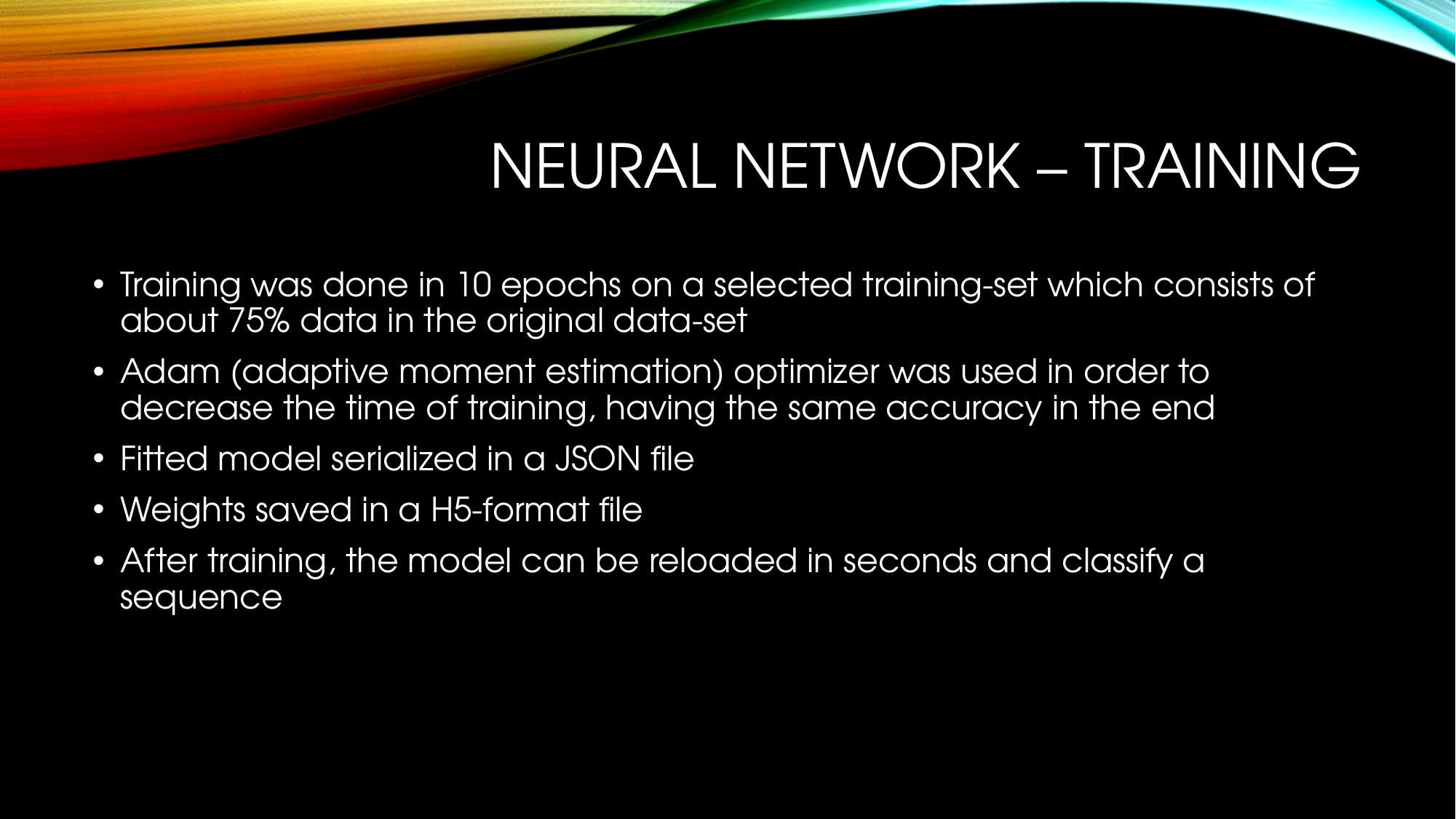

# NEURAL NETWORK – TRAINING
Training was done in 10 epochs on a selected training-set which consists of about 75% data in the original data-set
Adam (adaptive moment estimation) optimizer was used in order to decrease the time of training, having the same accuracy in the end
Fitted model serialized in a JSON file
Weights saved in a H5-format file
After training, the model can be reloaded in seconds and classify a sequence